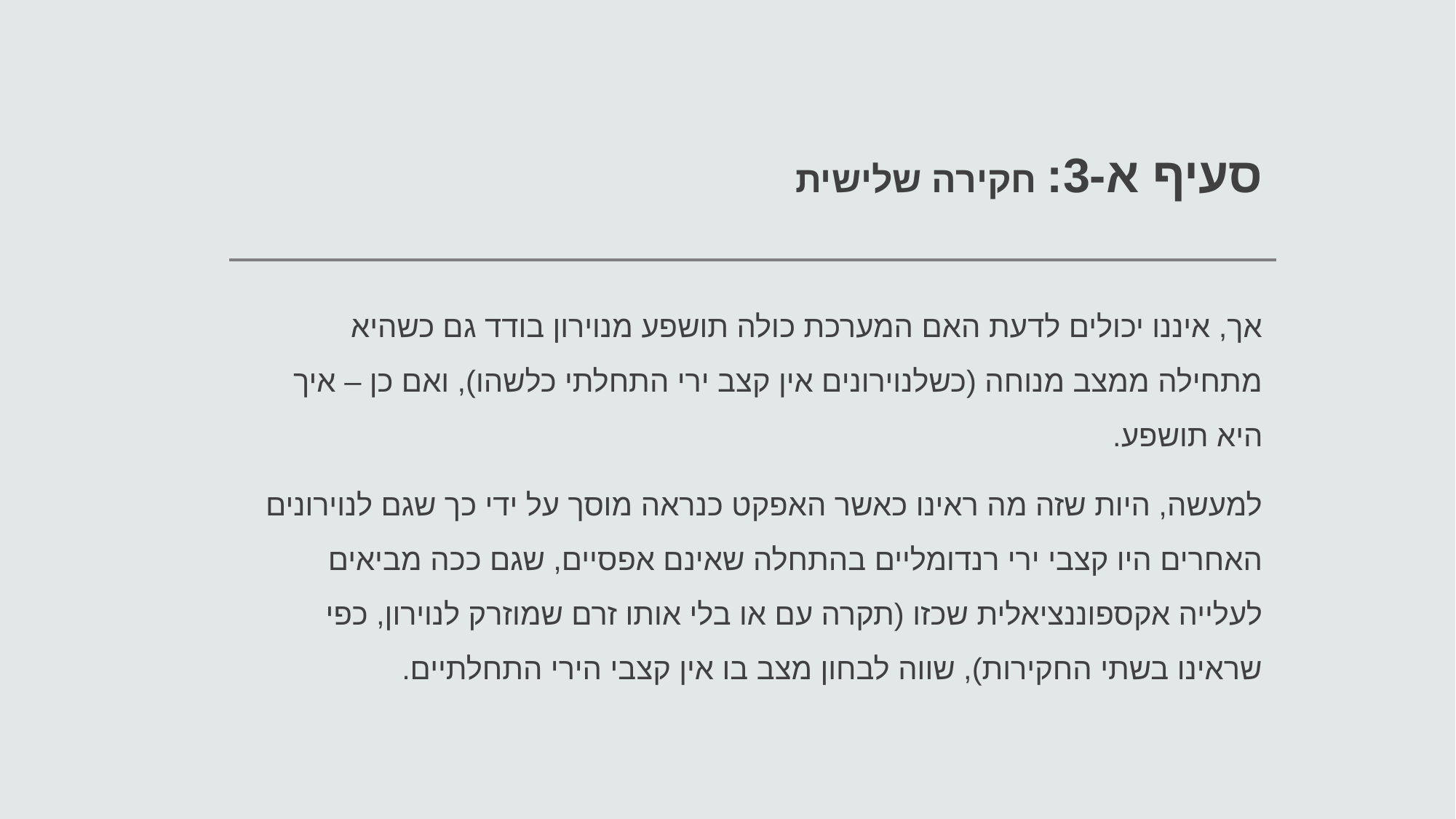

# סעיף א-3: חקירה שלישית
אך, איננו יכולים לדעת האם המערכת כולה תושפע מנוירון בודד גם כשהיא מתחילה ממצב מנוחה (כשלנוירונים אין קצב ירי התחלתי כלשהו), ואם כן – איך היא תושפע.
למעשה, היות שזה מה ראינו כאשר האפקט כנראה מוסך על ידי כך שגם לנוירונים האחרים היו קצבי ירי רנדומליים בהתחלה שאינם אפסיים, שגם ככה מביאים לעלייה אקספוננציאלית שכזו (תקרה עם או בלי אותו זרם שמוזרק לנוירון, כפי שראינו בשתי החקירות), שווה לבחון מצב בו אין קצבי הירי התחלתיים.